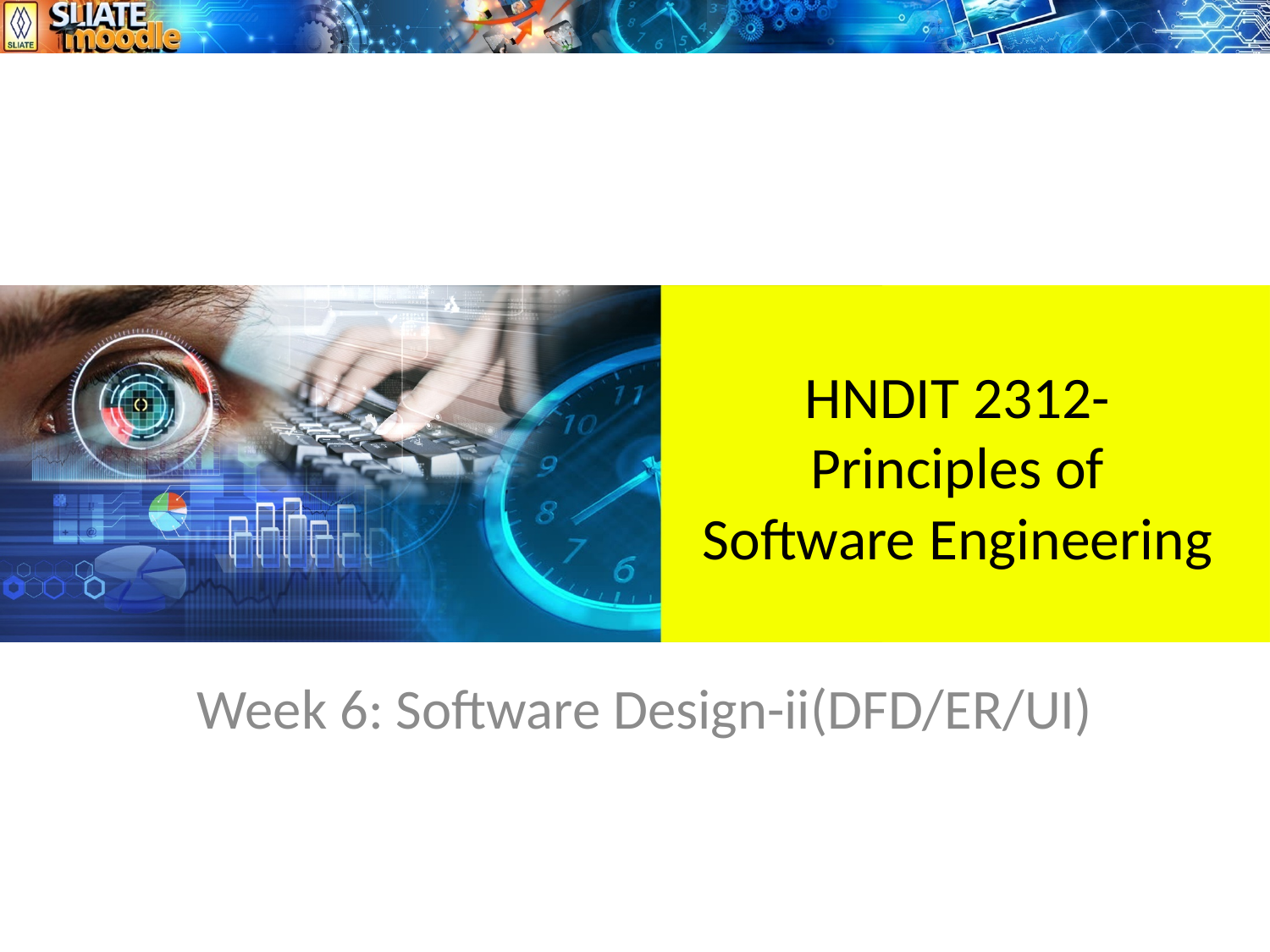

# HNDIT 2312-Principles of Software Engineering
Week 6: Software Design-ii(DFD/ER/UI)